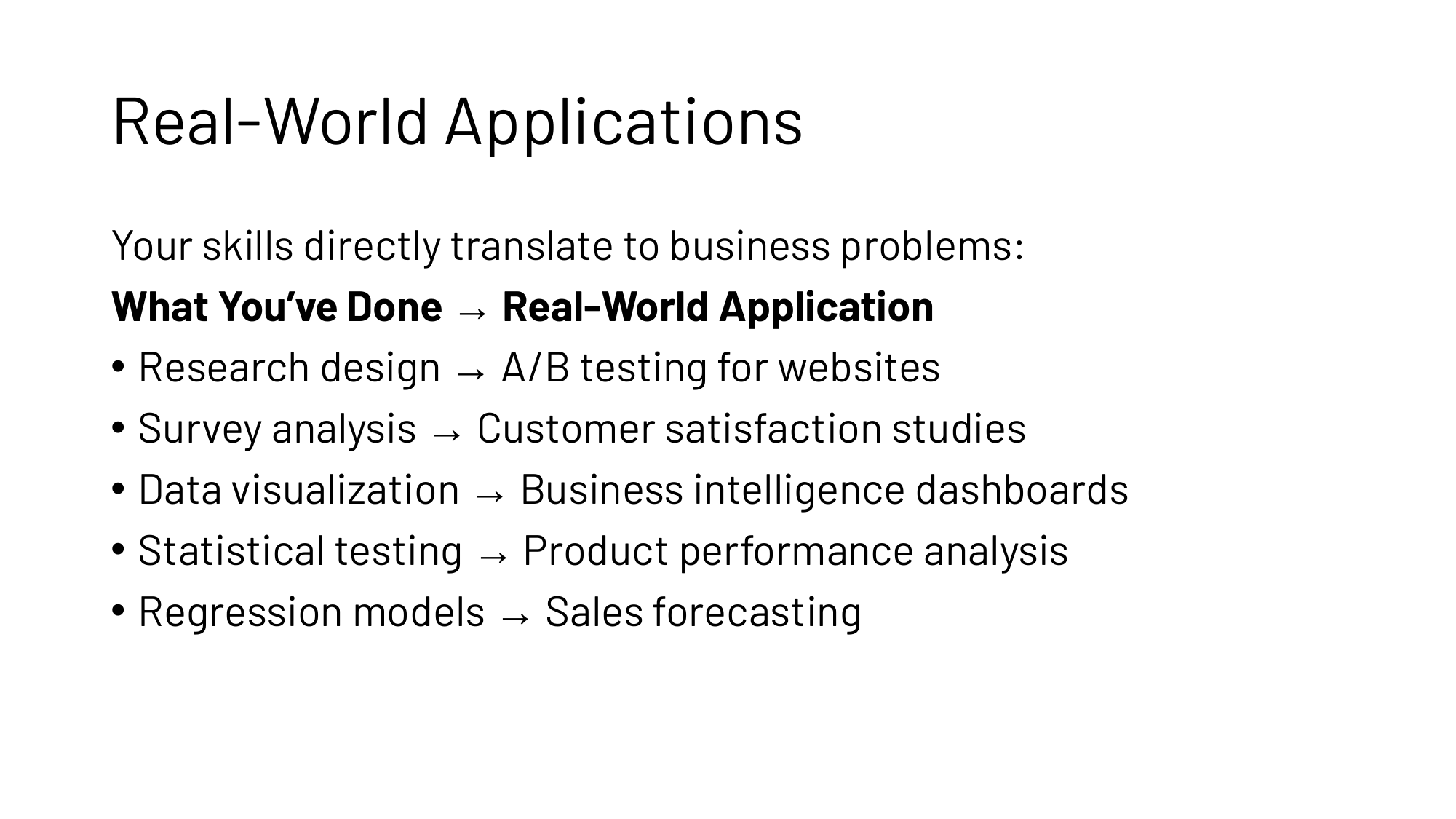

# Real-World Applications
Your skills directly translate to business problems:
What You’ve Done → Real-World Application
Research design → A/B testing for websites
Survey analysis → Customer satisfaction studies
Data visualization → Business intelligence dashboards
Statistical testing → Product performance analysis
Regression models → Sales forecasting